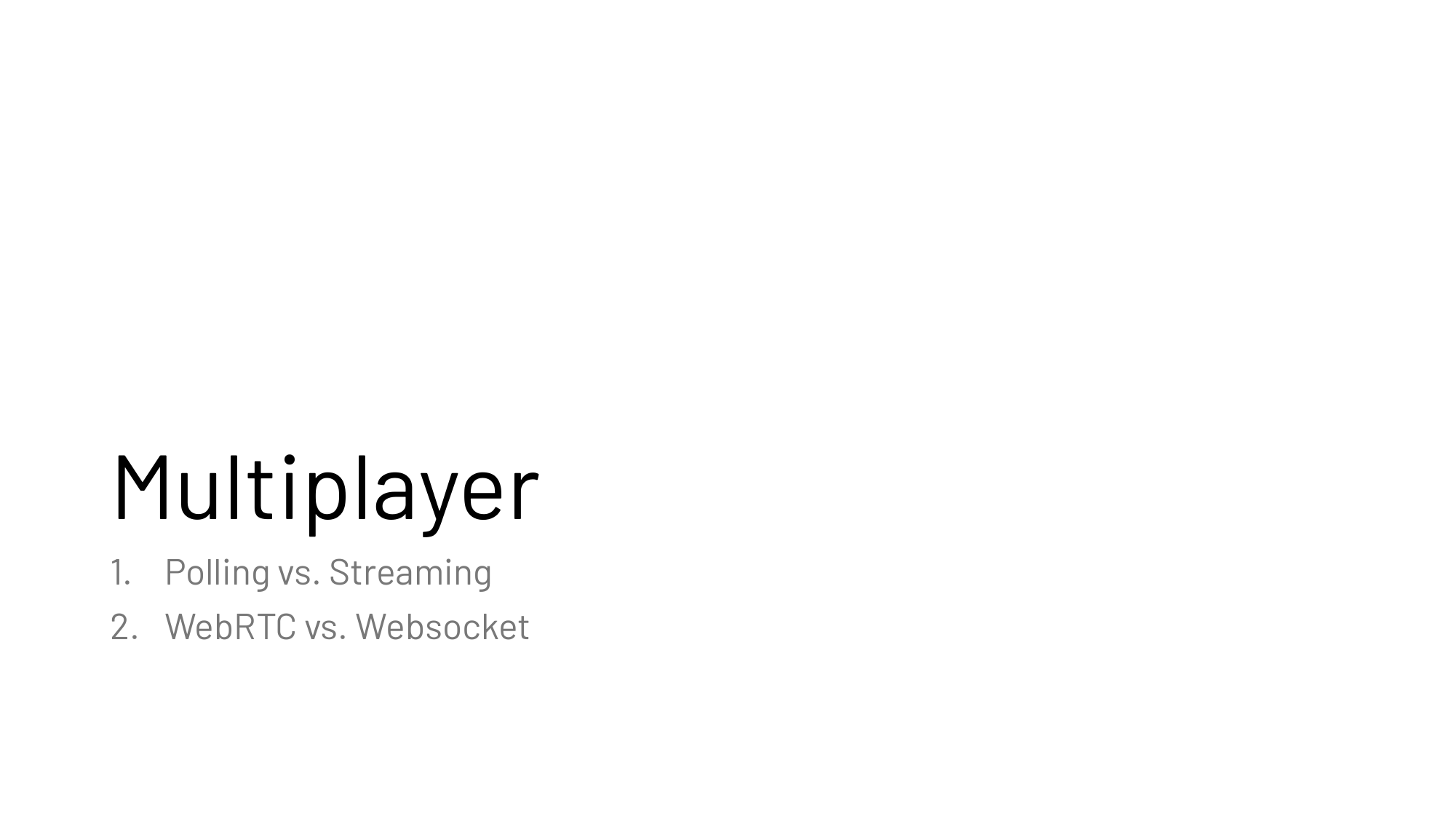

# Multiplayer
Polling vs. Streaming
WebRTC vs. Websocket